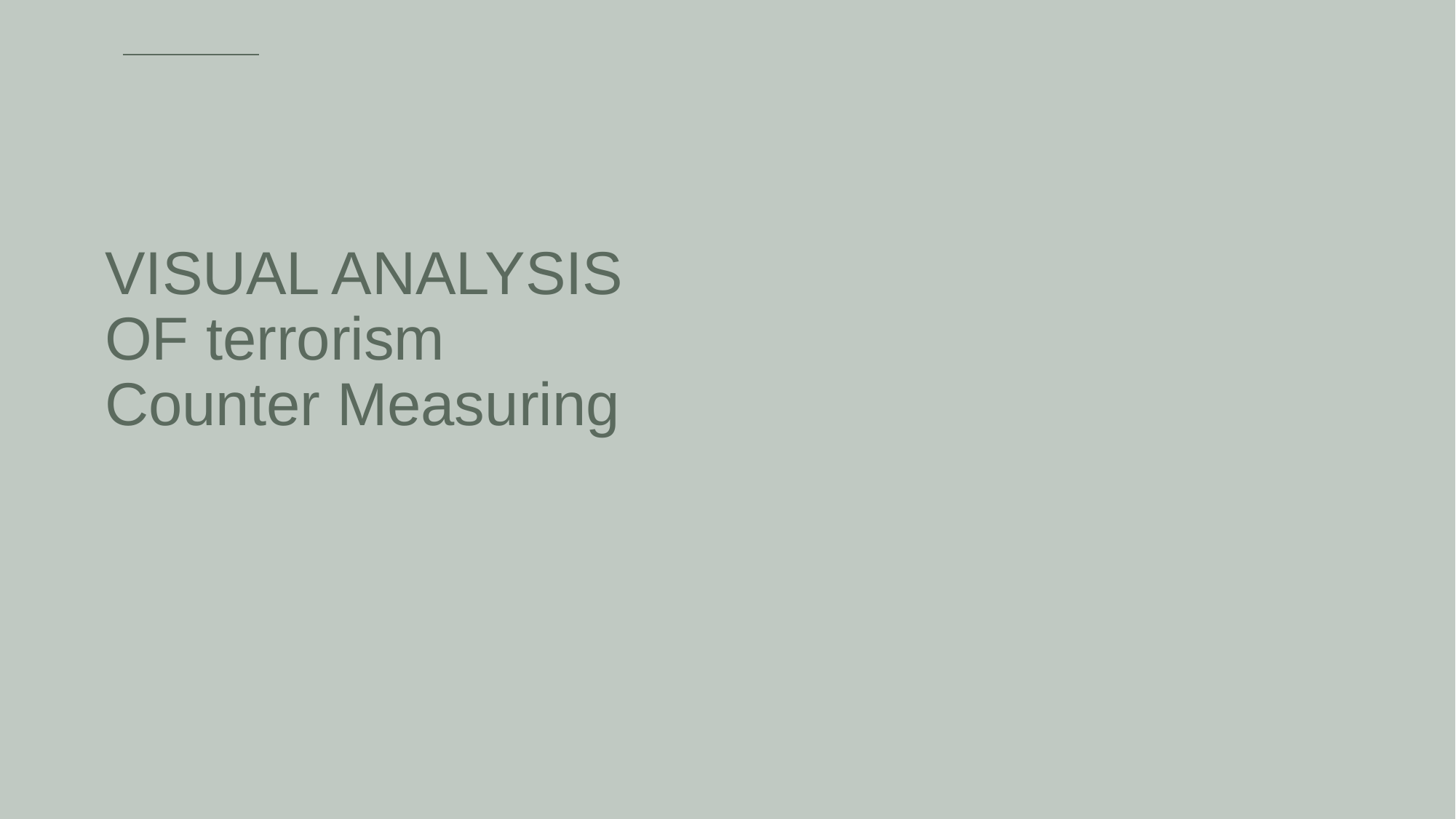

# VISUAL ANALYSIS OF terrorism Counter Measuring